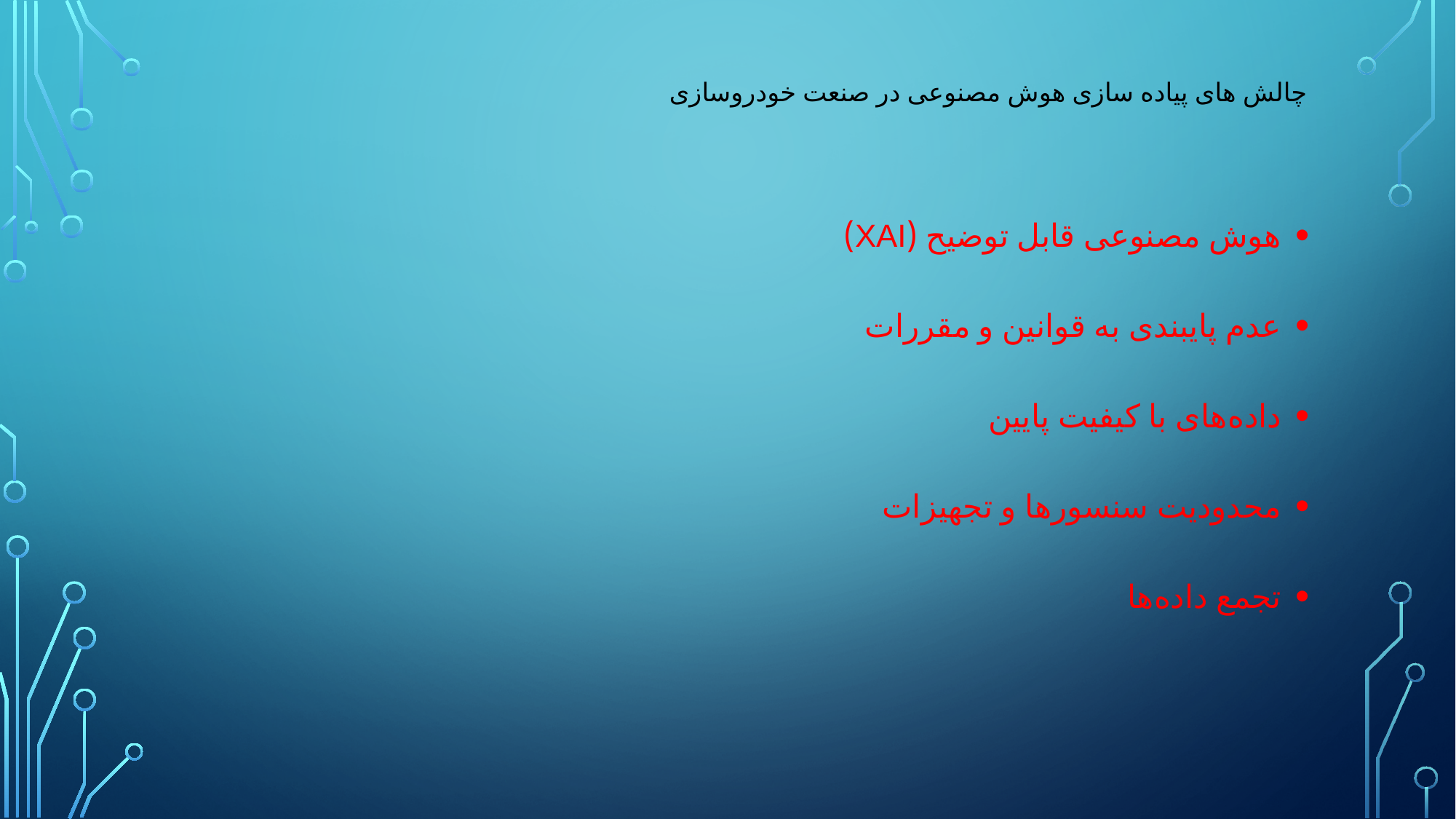

# چالش های پیاده سازی هوش مصنوعی در صنعت خودروسازی
هوش مصنوعی قابل توضیح (XAI)
عدم پایبندی به قوانین و مقررات
داده‌های با کیفیت پایین
محدودیت سنسورها و تجهیزات
تجمع داده‌ها